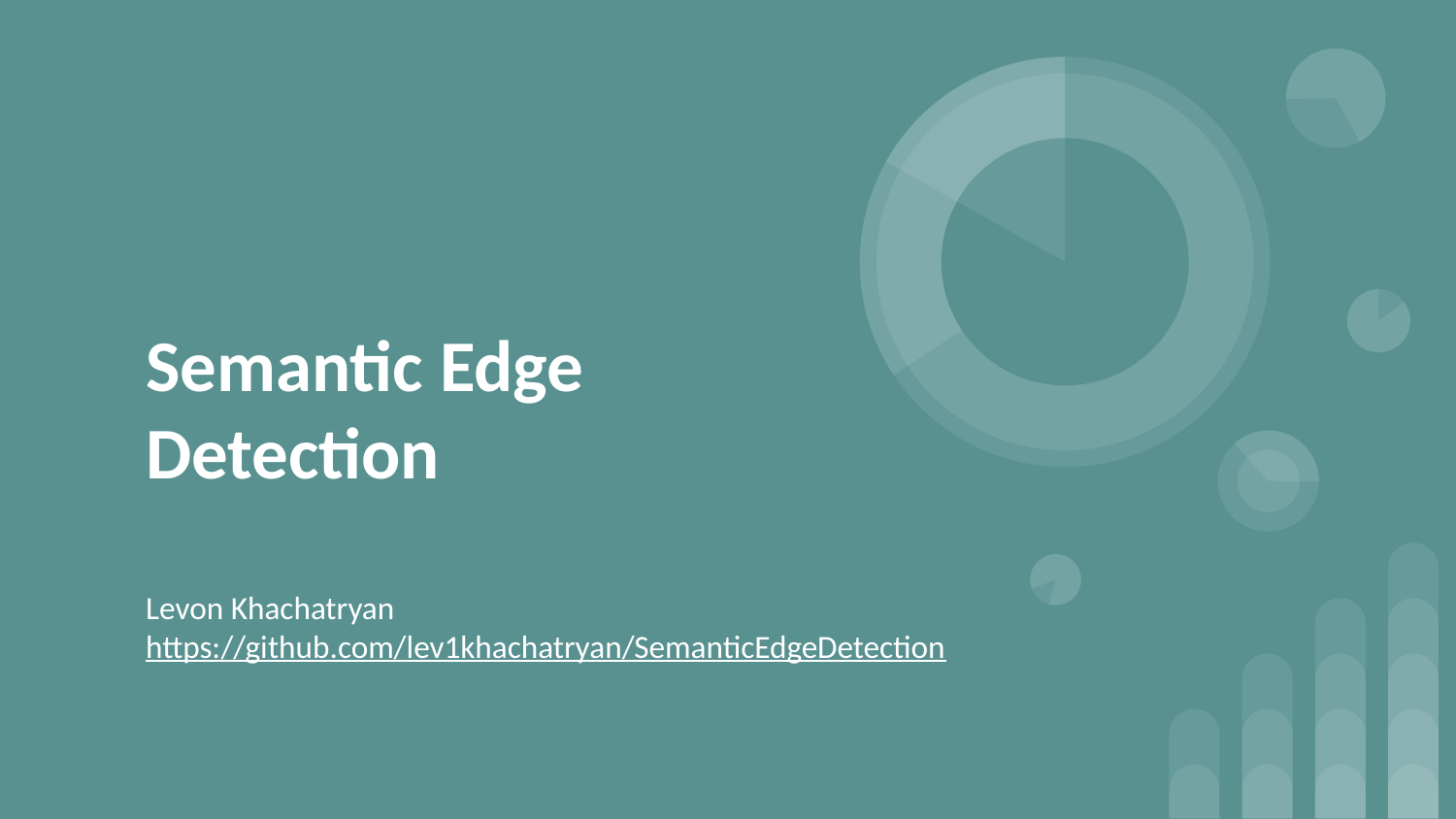

# Semantic Edge Detection
Levon Khachatryan
https://github.com/lev1khachatryan/SemanticEdgeDetection